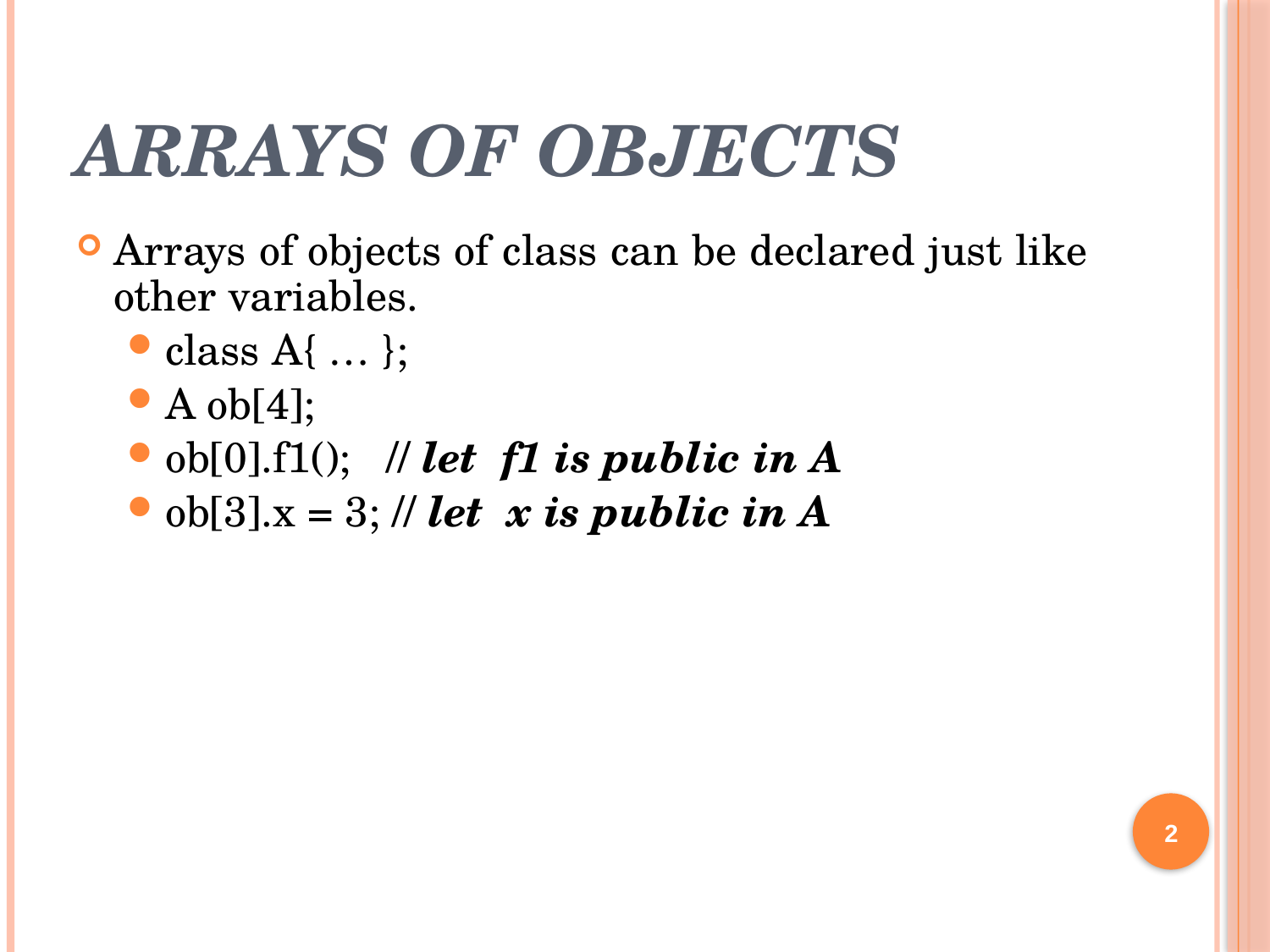

Arrays of Objects
Arrays of objects of class can be declared just like other variables.
class A{ … };
A ob[4];
ob[0].f1();   // let  f1 is public in A
ob[3].x = 3; // let  x is public in A
2